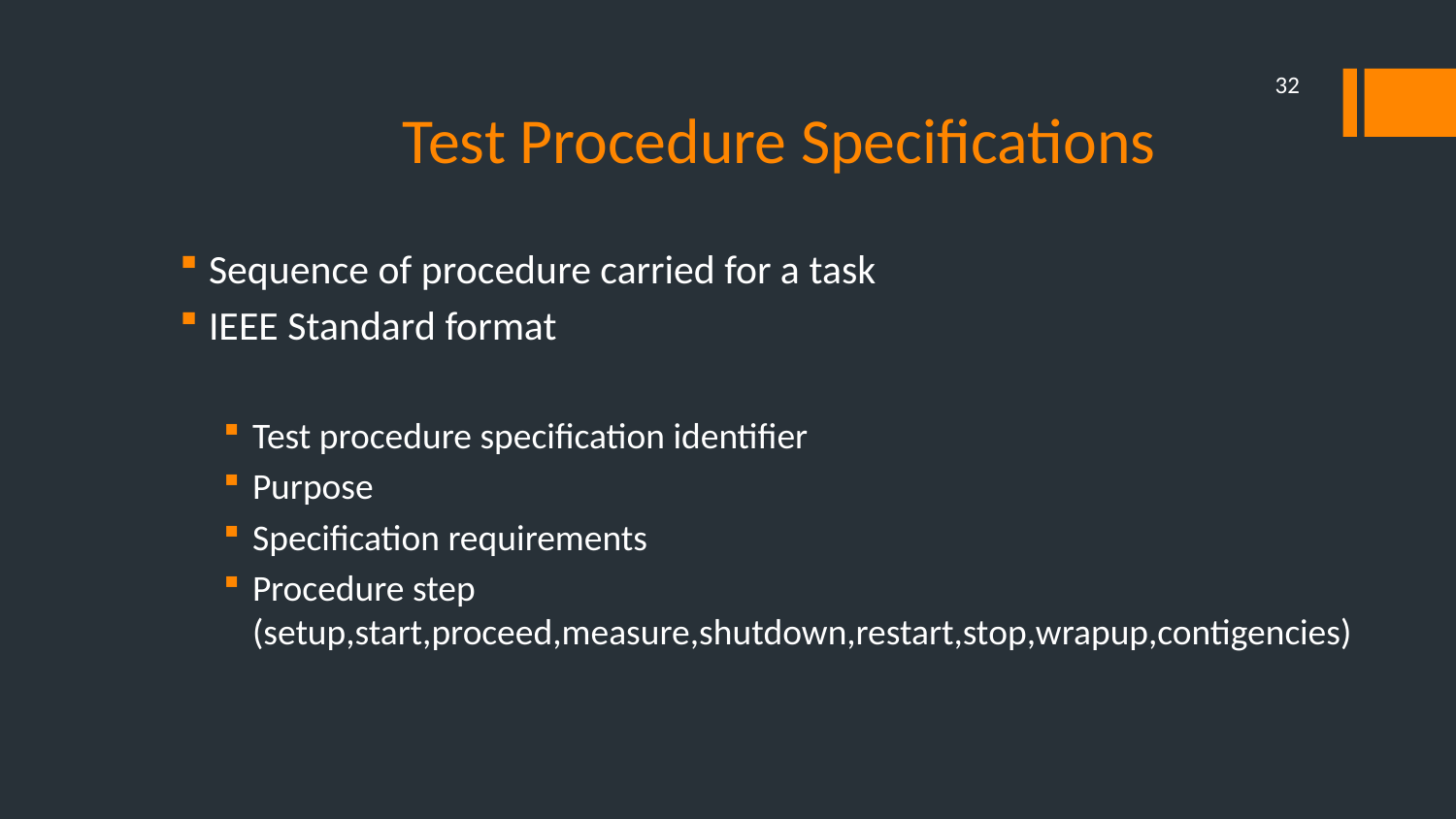

# Test Procedure Specifications
32

Sequence of procedure carried for a task
IEEE Standard format

Test procedure specification identifier
Purpose
Specification requirements
Procedure step (setup,start,proceed,measure,shutdown,restart,stop,wrapup,contigencies)